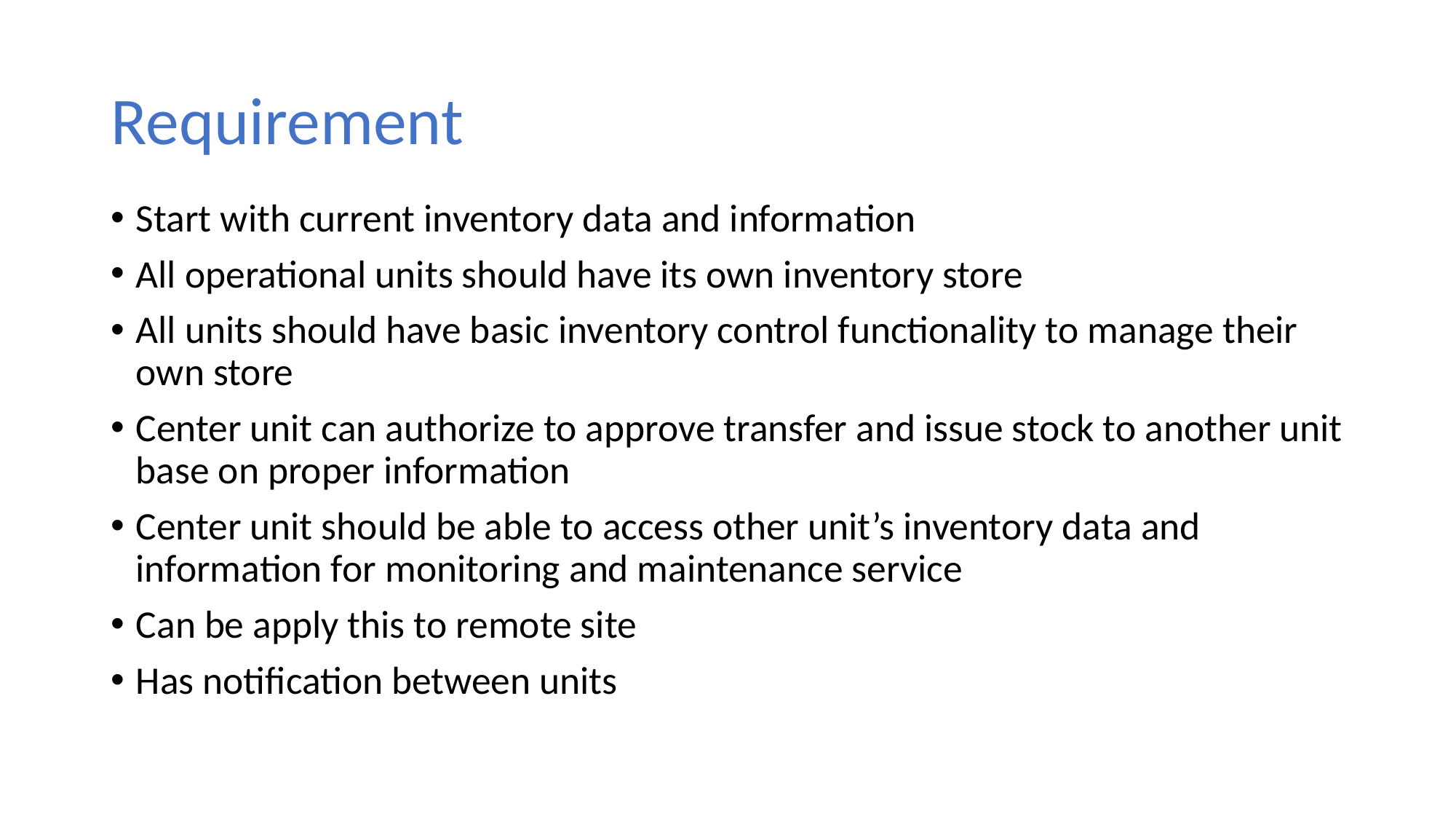

# Requirement
Start with current inventory data and information
All operational units should have its own inventory store
All units should have basic inventory control functionality to manage their own store
Center unit can authorize to approve transfer and issue stock to another unit base on proper information
Center unit should be able to access other unit’s inventory data and information for monitoring and maintenance service
Can be apply this to remote site
Has notification between units